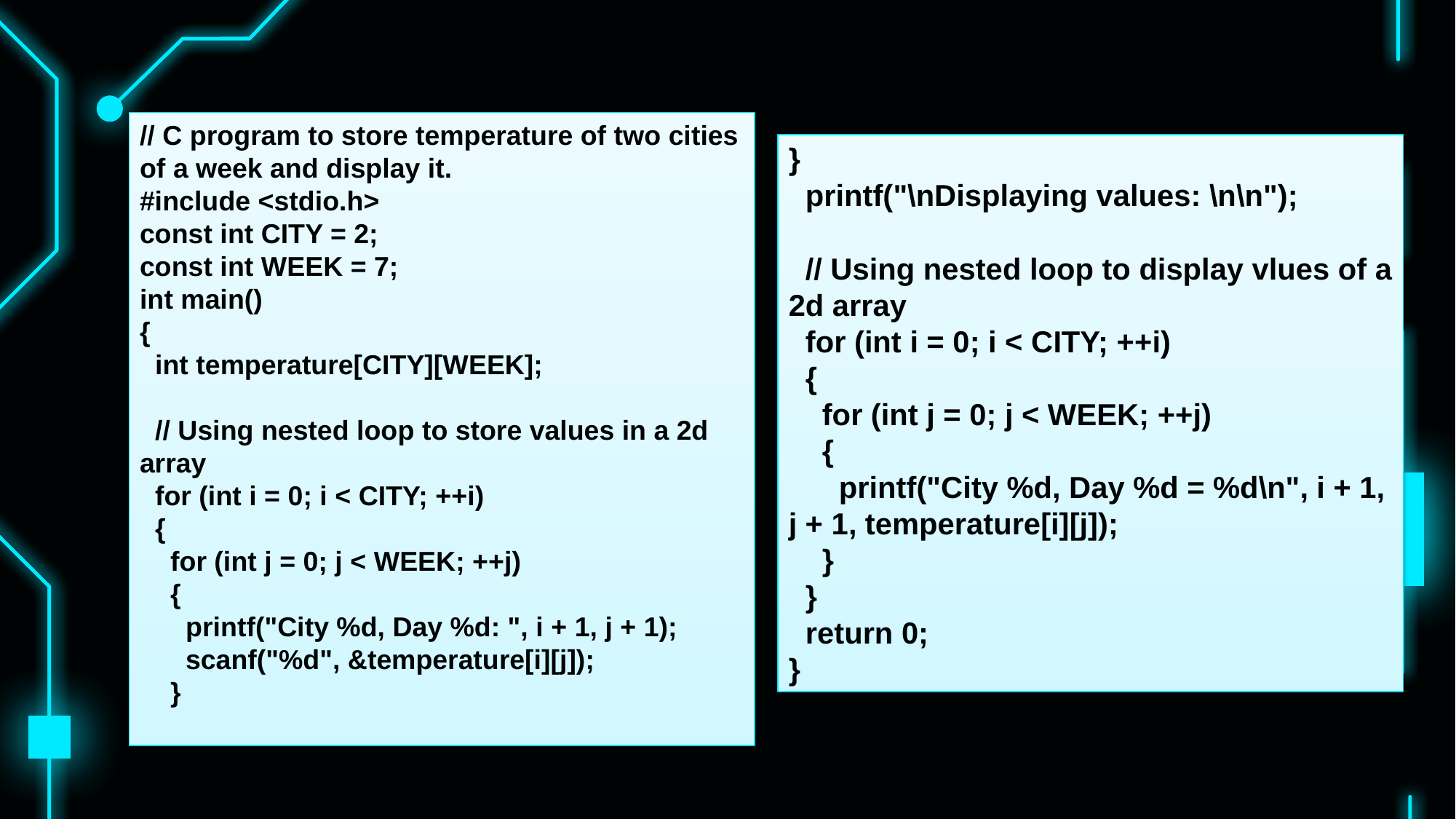

// C program to store temperature of two cities of a week and display it.
#include <stdio.h>
const int CITY = 2;
const int WEEK = 7;
int main()
{
  int temperature[CITY][WEEK];

  // Using nested loop to store values in a 2d array
  for (int i = 0; i < CITY; ++i)
  {
    for (int j = 0; j < WEEK; ++j)
    {
      printf("City %d, Day %d: ", i + 1, j + 1);
      scanf("%d", &temperature[i][j]);
    }

}
  printf("\nDisplaying values: \n\n");

  // Using nested loop to display vlues of a 2d array
  for (int i = 0; i < CITY; ++i)
  {
    for (int j = 0; j < WEEK; ++j)
    {
      printf("City %d, Day %d = %d\n", i + 1, j + 1, temperature[i][j]);
    }
  }
  return 0;
}